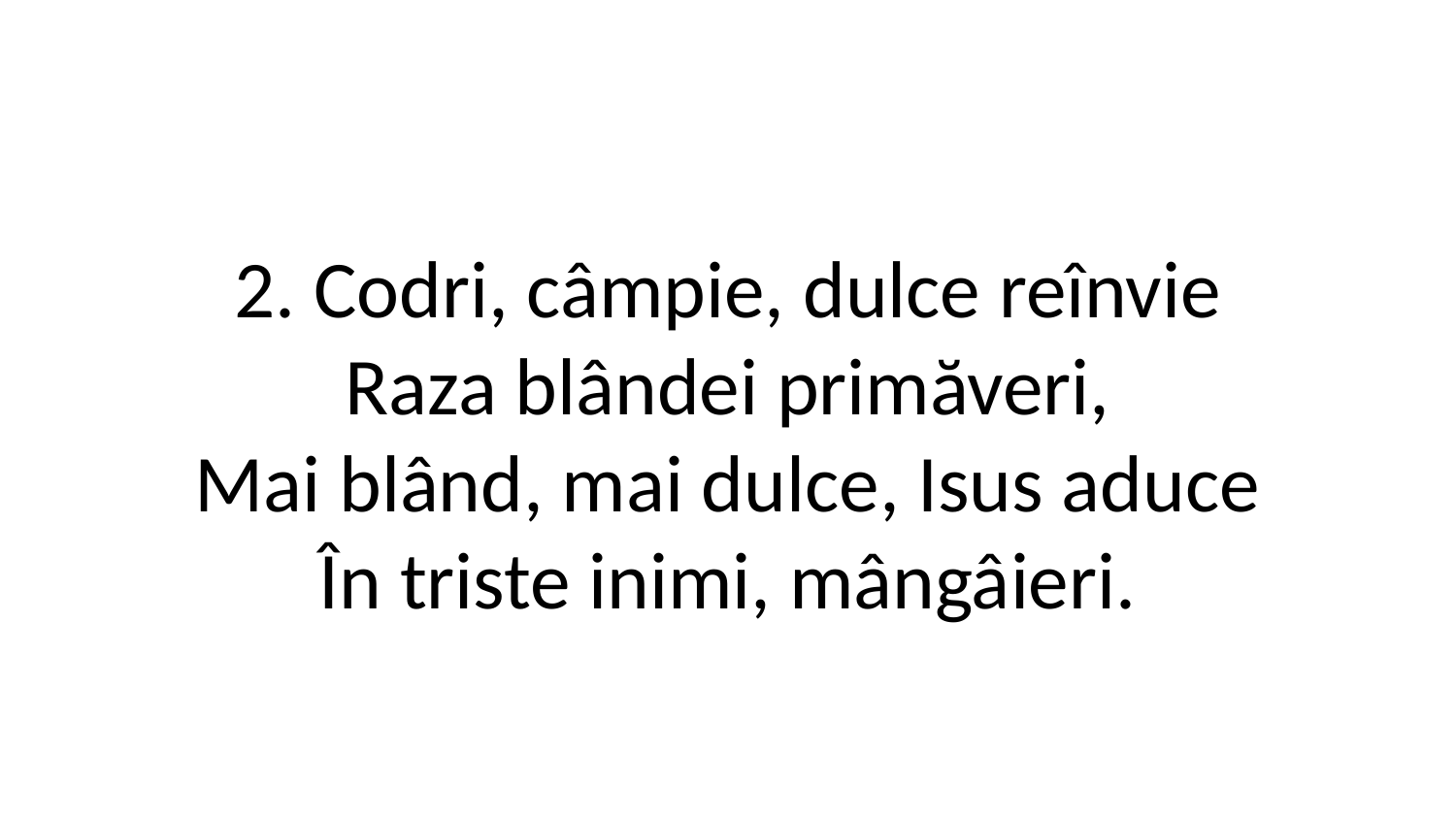

2. Codri, câmpie, dulce reînvie
Raza blândei primăveri,
Mai blând, mai dulce, Isus aduce
În triste inimi, mângâieri.